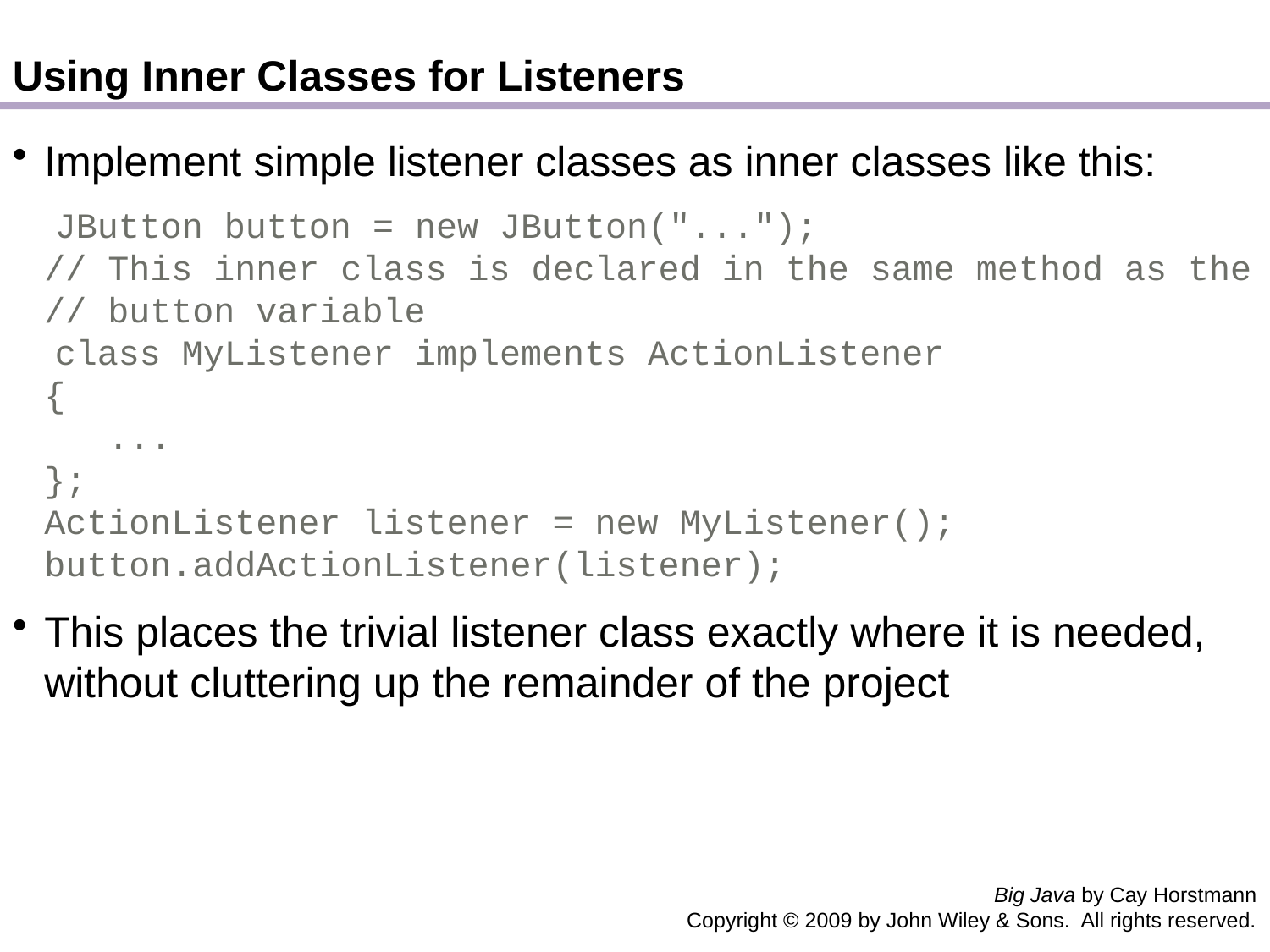

Using Inner Classes for Listeners
Implement simple listener classes as inner classes like this:
  JButton button = new JButton("...");
// This inner class is declared in the same method as the
// button variable
  class MyListener implements ActionListener
{
   ...
};
ActionListener listener = new MyListener(); button.addActionListener(listener);
This places the trivial listener class exactly where it is needed, without cluttering up the remainder of the project
Big Java by Cay Horstmann
Copyright © 2009 by John Wiley & Sons.  All rights reserved.